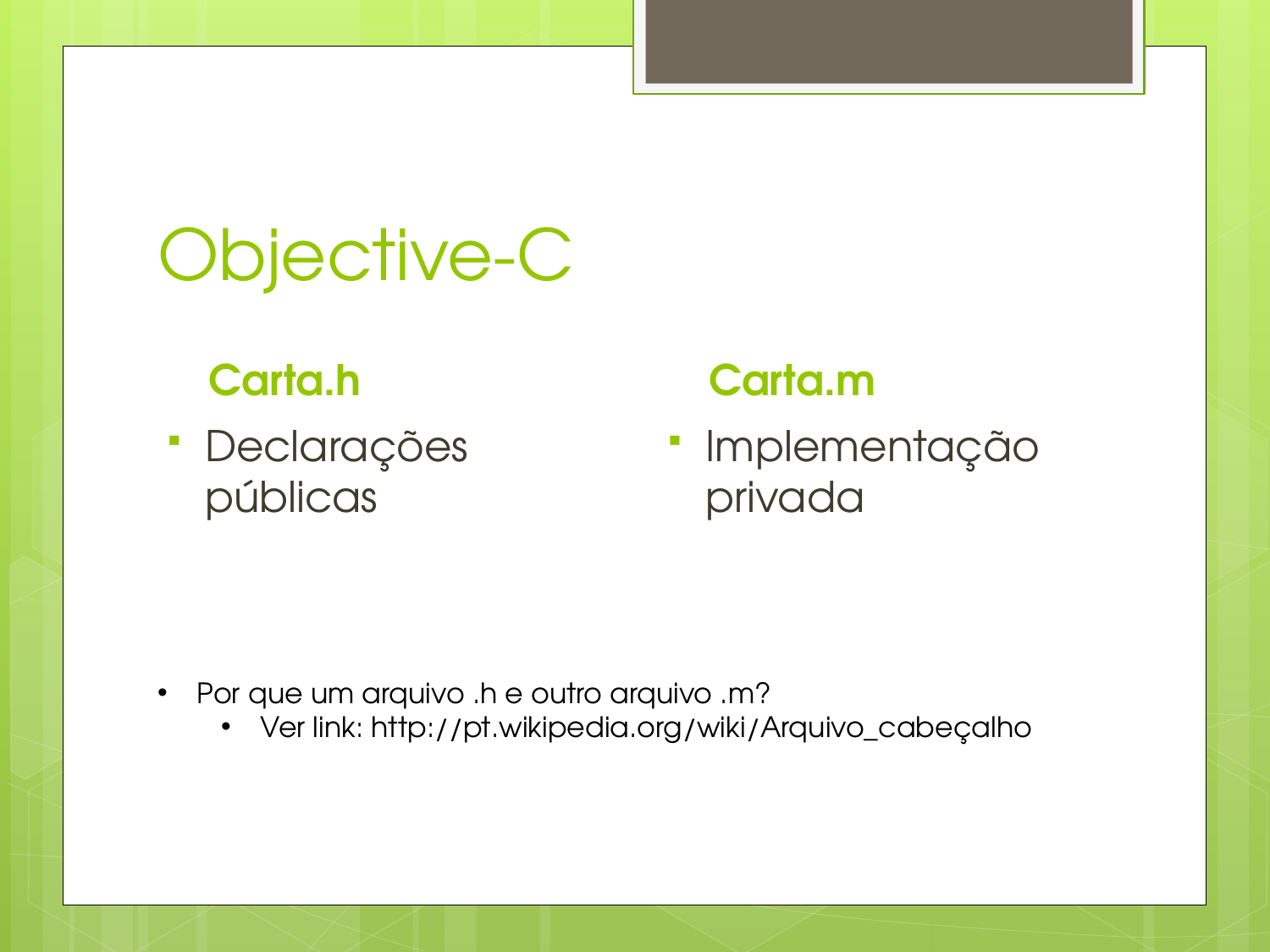

# Objective-C
Carta.h
Carta.m
Declarações públicas
Implementação privada
Por que um arquivo .h e outro arquivo .m?
Ver link: http://pt.wikipedia.org/wiki/Arquivo_cabeçalho